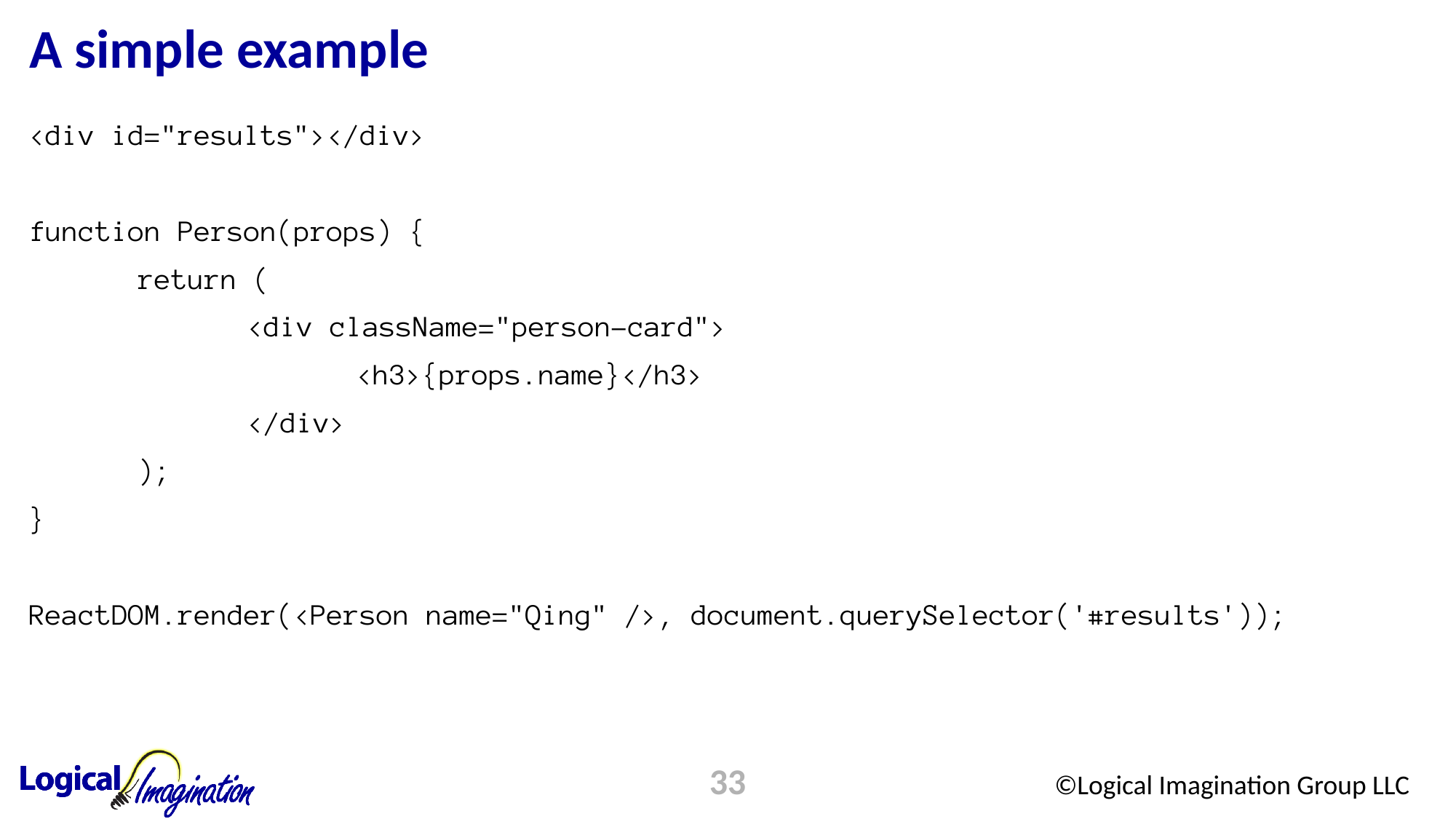

# A simple example
<div id="results"></div>

function Person(props) {
	return (
		<div className="person-card">
			<h3>{props.name}</h3>
		</div>
	);
}

ReactDOM.render(<Person name="Qing" />, document.querySelector('#results'));
33